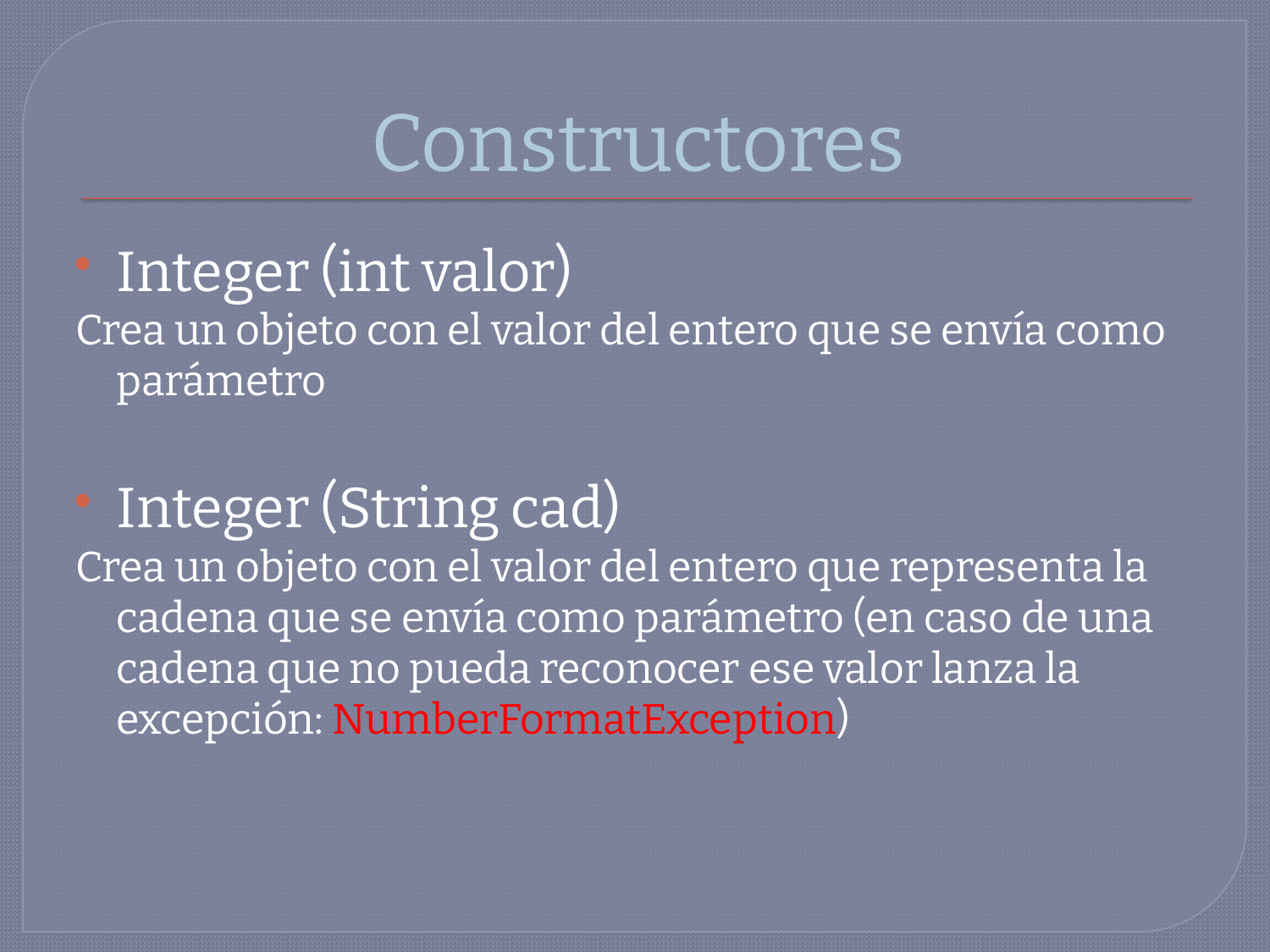

# Constructores
Integer (int valor)
Crea un objeto con el valor del entero que se envía como parámetro

Integer (String cad)
Crea un objeto con el valor del entero que representa la cadena que se envía como parámetro (en caso de una cadena que no pueda reconocer ese valor lanza la excepción: NumberFormatException)